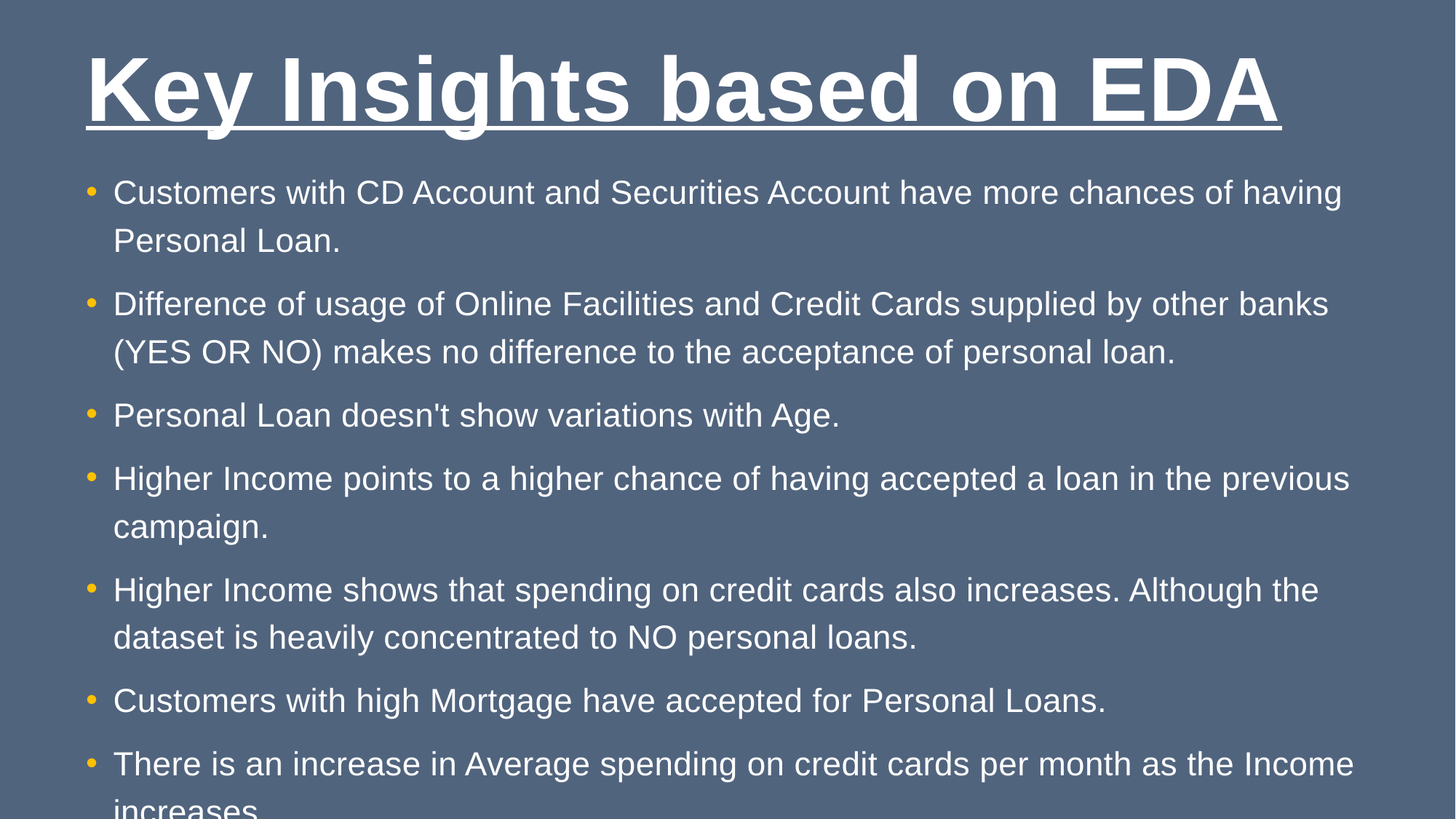

# Key Insights based on EDA
Customers with CD Account and Securities Account have more chances of having Personal Loan.
Difference of usage of Online Facilities and Credit Cards supplied by other banks (YES OR NO) makes no difference to the acceptance of personal loan.
Personal Loan doesn't show variations with Age.
Higher Income points to a higher chance of having accepted a loan in the previous campaign.
Higher Income shows that spending on credit cards also increases. Although the dataset is heavily concentrated to NO personal loans.
Customers with high Mortgage have accepted for Personal Loans.
There is an increase in Average spending on credit cards per month as the Income increases.
People opting for Personal Loans have a higher Income Set than those who don't and therefore have higher spending on their Credit Cards as well.
As Income increases Mortgage also increases.